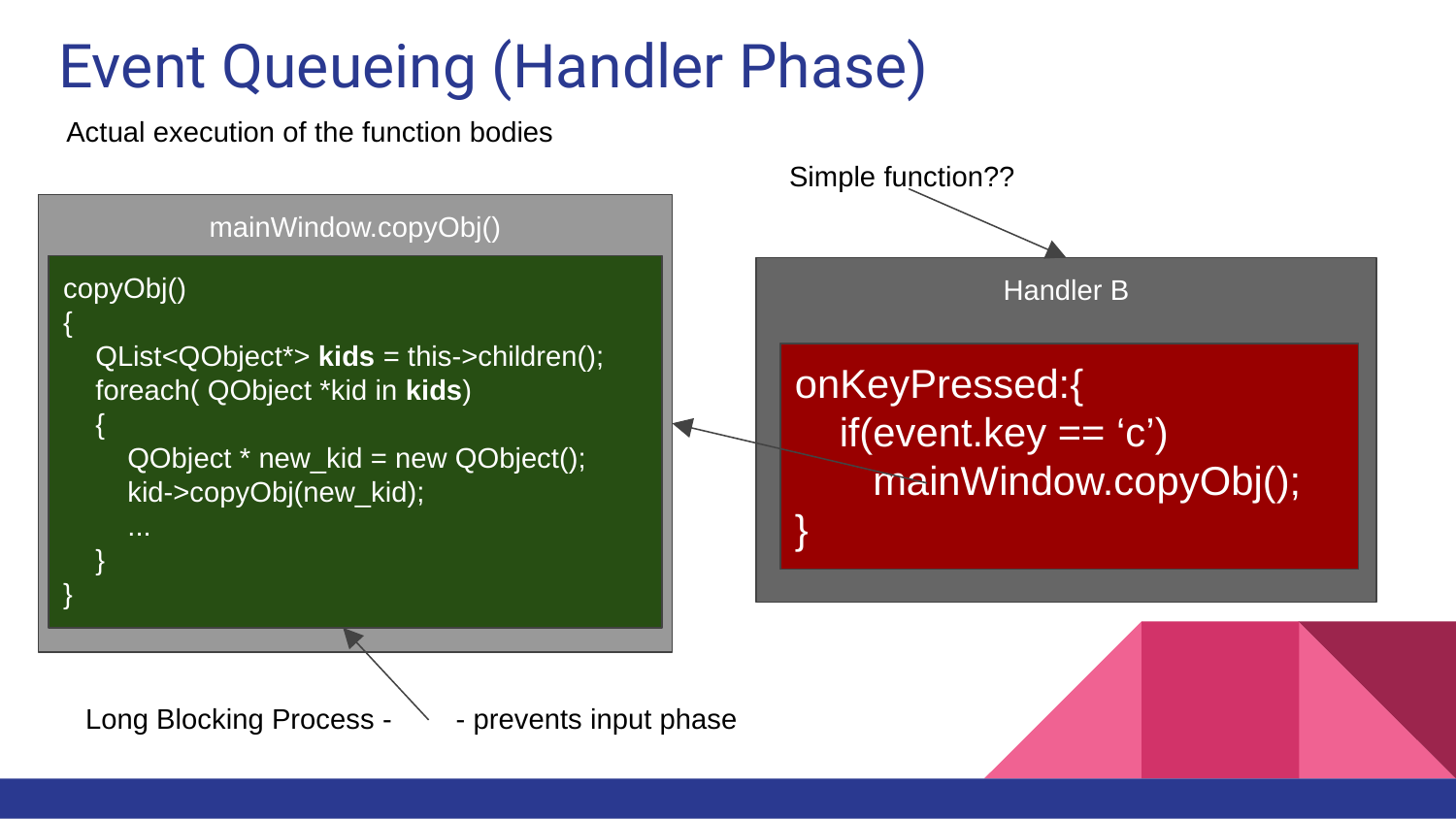

# Event Queueing (Handler Phase)
Actual execution of the function bodies
Simple function??
mainWindow.copyObj()

copyObj()
{
    QList<QObject*> kids = this->children();
    foreach( QObject *kid in kids)
    {
        QObject * new_kid = new QObject();
        kid->copyObj(new_kid);
        ...
    }
}
Handler B
onKeyPressed:{
    if(event.key == ‘c’)
       mainWindow.copyObj();
}
Long Blocking Process -        - prevents input phase